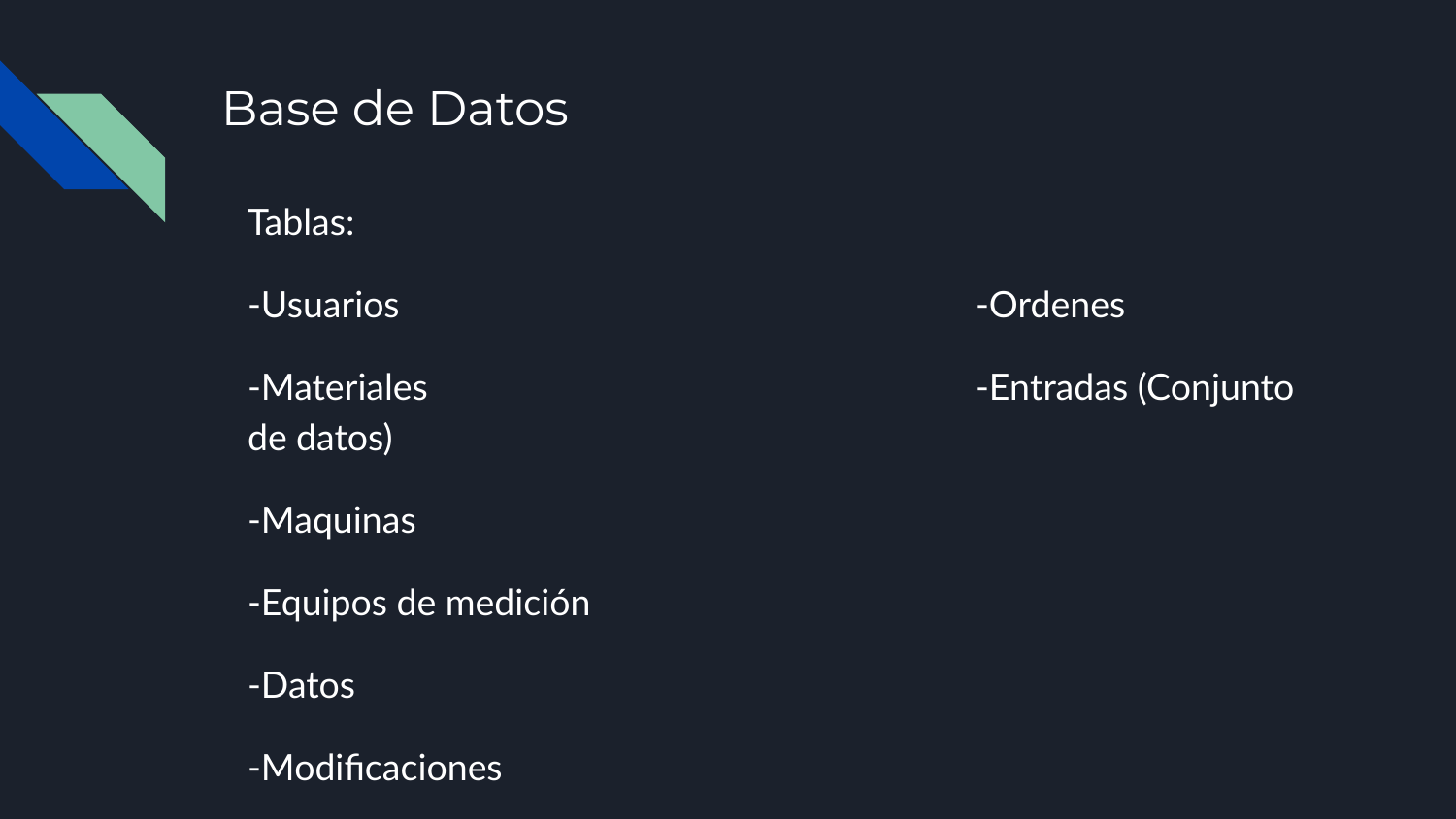

# Base de Datos
Tablas:
-Usuarios				-Ordenes
-Materiales				-Entradas (Conjunto de datos)
-Maquinas
-Equipos de medición
-Datos
-Modificaciones